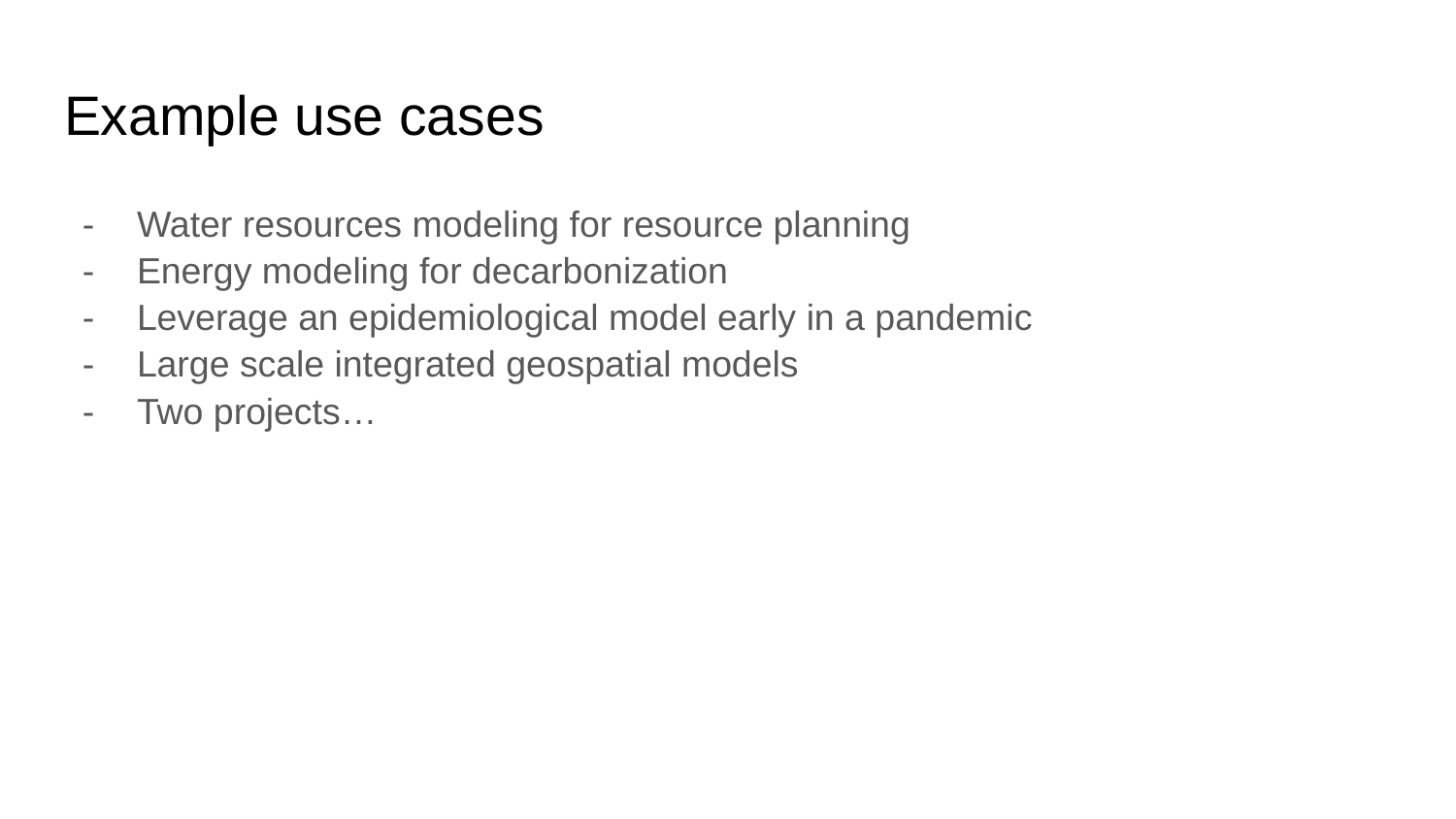

# Example use cases
Water resources modeling for resource planning
Energy modeling for decarbonization
Leverage an epidemiological model early in a pandemic
Large scale integrated geospatial models
Two projects…